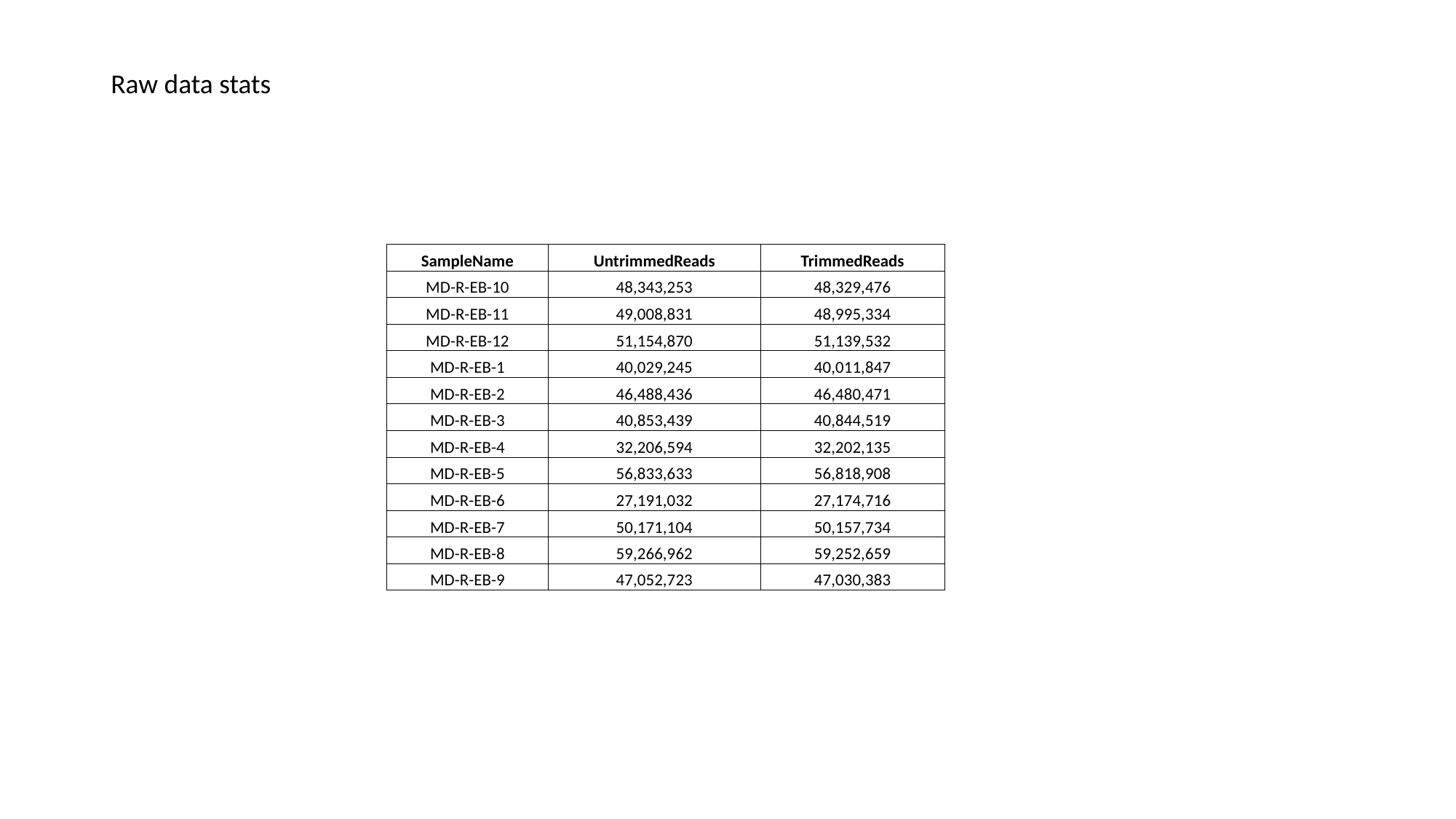

# Raw data stats
| SampleName | UntrimmedReads | TrimmedReads |
| --- | --- | --- |
| MD-R-EB-10 | 48,343,253 | 48,329,476 |
| MD-R-EB-11 | 49,008,831 | 48,995,334 |
| MD-R-EB-12 | 51,154,870 | 51,139,532 |
| MD-R-EB-1 | 40,029,245 | 40,011,847 |
| MD-R-EB-2 | 46,488,436 | 46,480,471 |
| MD-R-EB-3 | 40,853,439 | 40,844,519 |
| MD-R-EB-4 | 32,206,594 | 32,202,135 |
| MD-R-EB-5 | 56,833,633 | 56,818,908 |
| MD-R-EB-6 | 27,191,032 | 27,174,716 |
| MD-R-EB-7 | 50,171,104 | 50,157,734 |
| MD-R-EB-8 | 59,266,962 | 59,252,659 |
| MD-R-EB-9 | 47,052,723 | 47,030,383 |